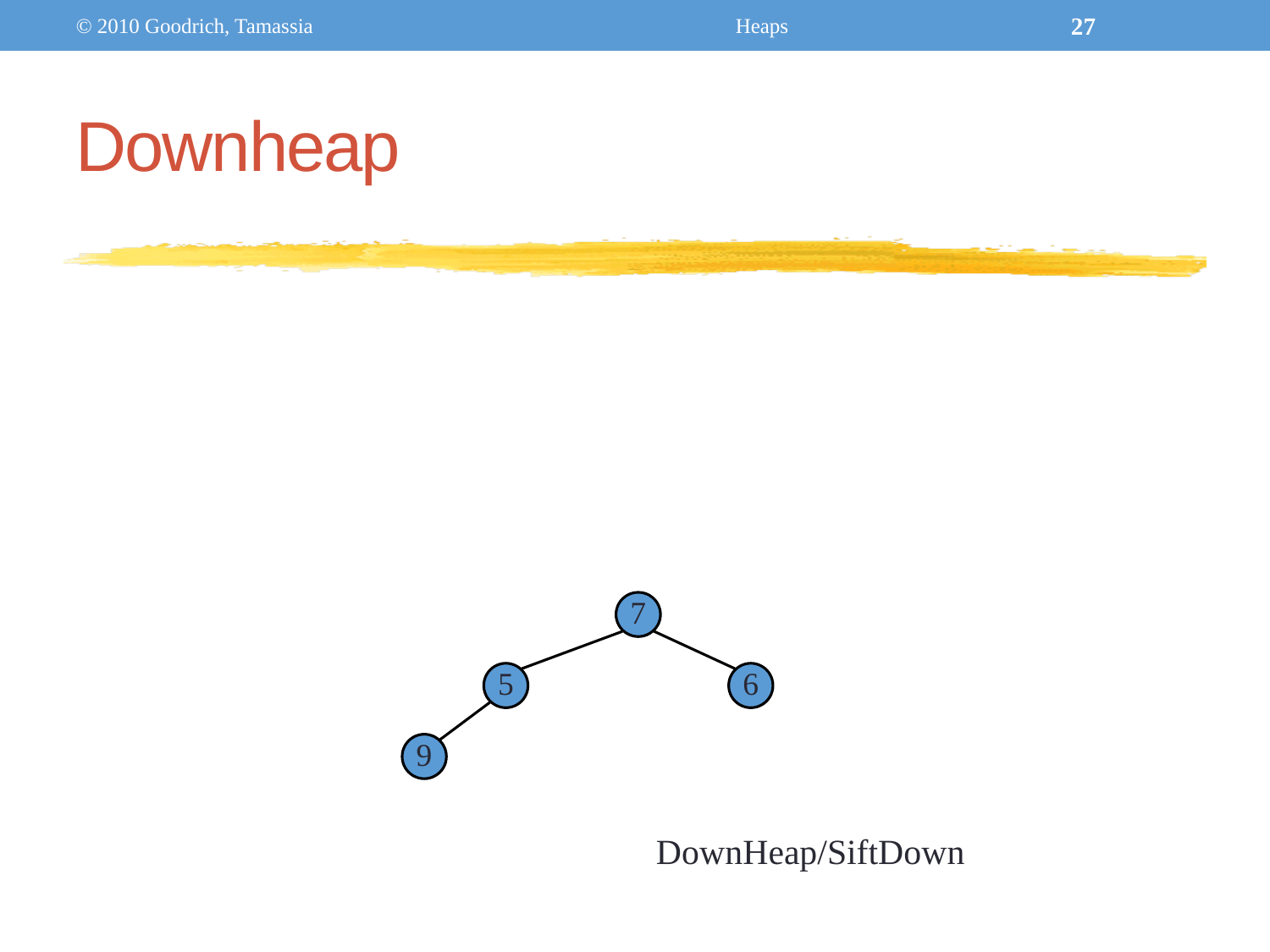

© 2010 Goodrich, Tamassia
Heaps
27
Downheap
7

5
6

9
DownHeap/SiftDown